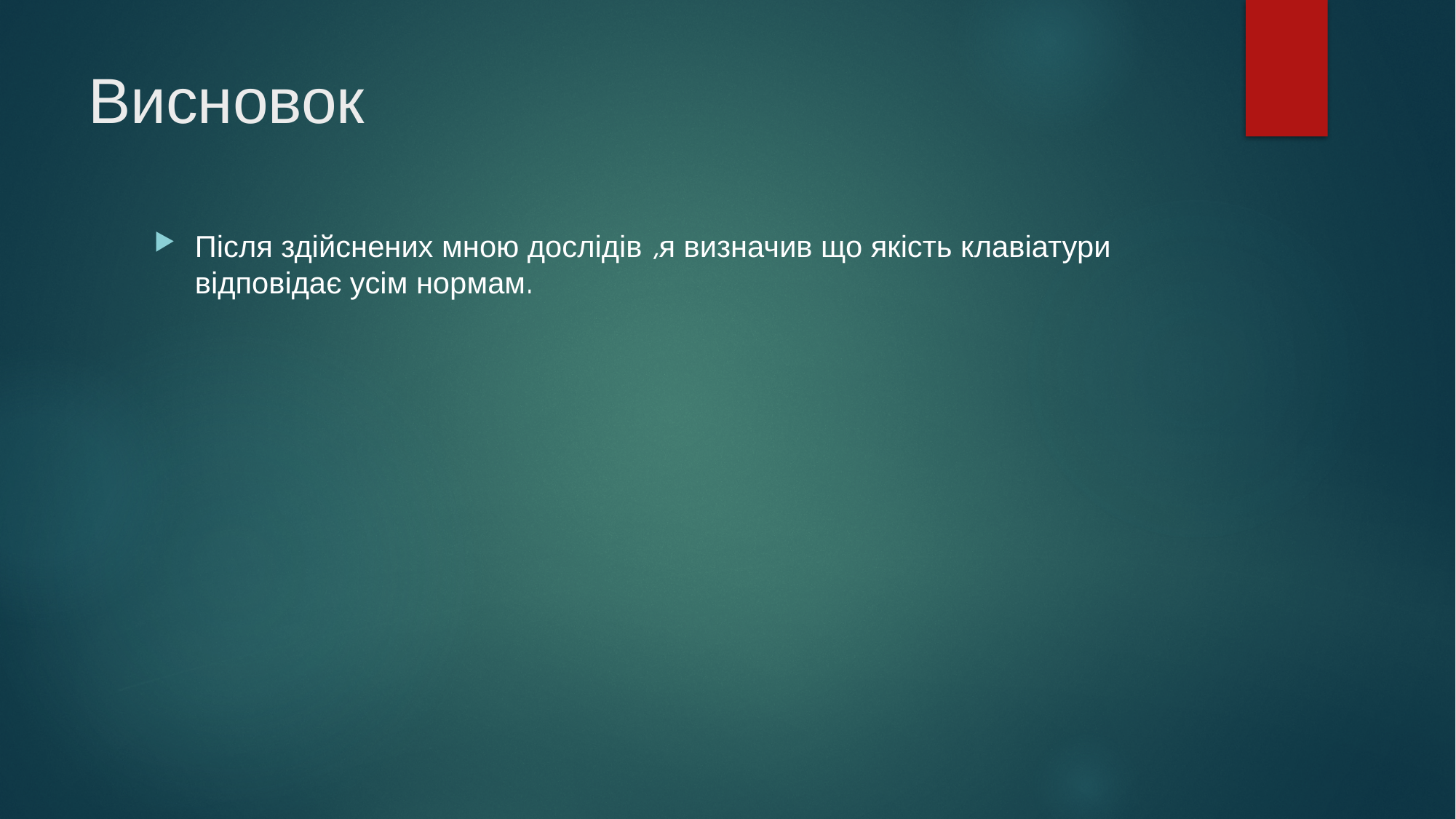

# Висновок
Після здійснених мною дослідів ,я визначив що якість клавіатури відповідає усім нормам.